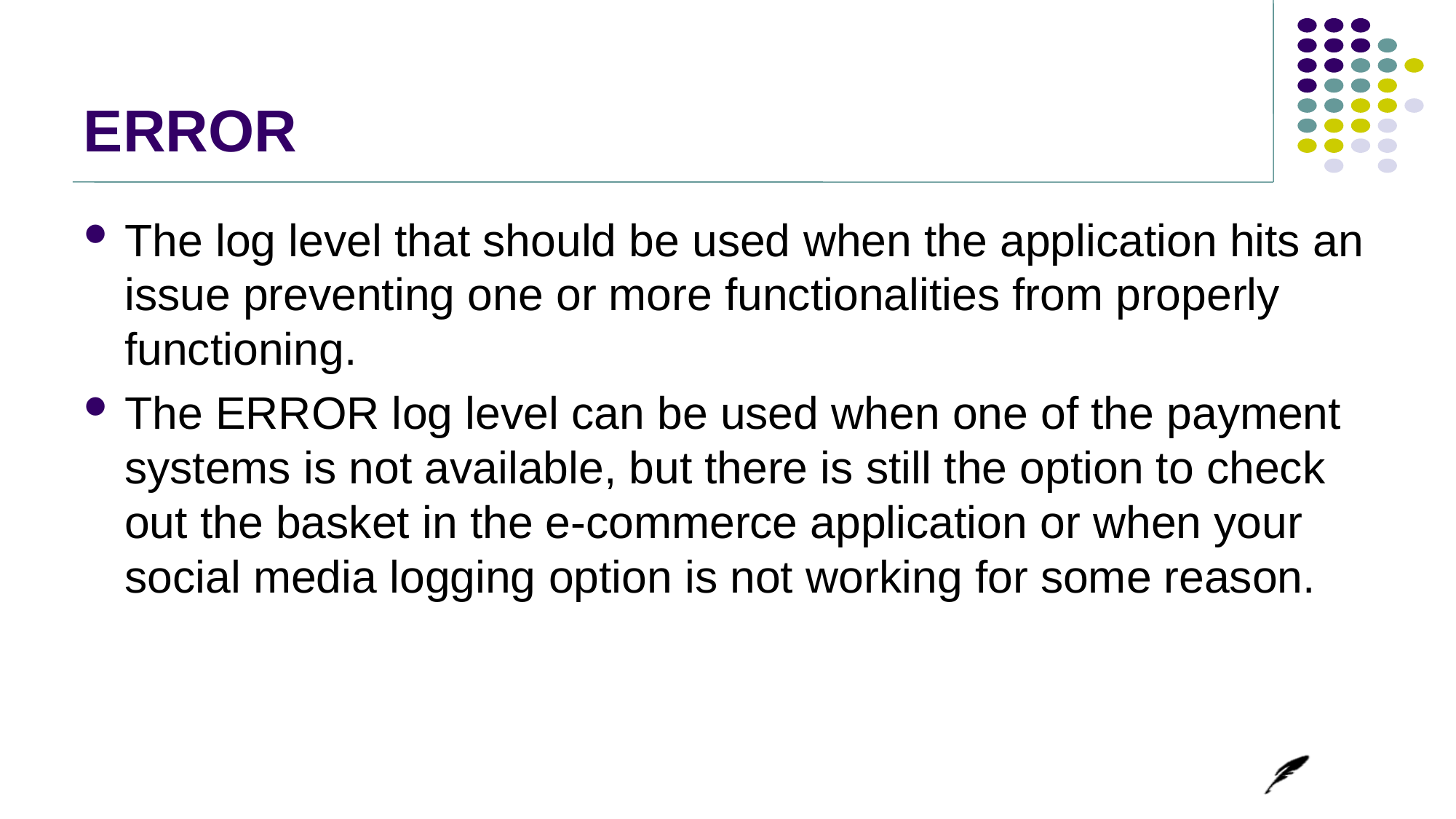

# ERROR
The log level that should be used when the application hits an issue preventing one or more functionalities from properly functioning.
The ERROR log level can be used when one of the payment systems is not available, but there is still the option to check out the basket in the e-commerce application or when your social media logging option is not working for some reason.